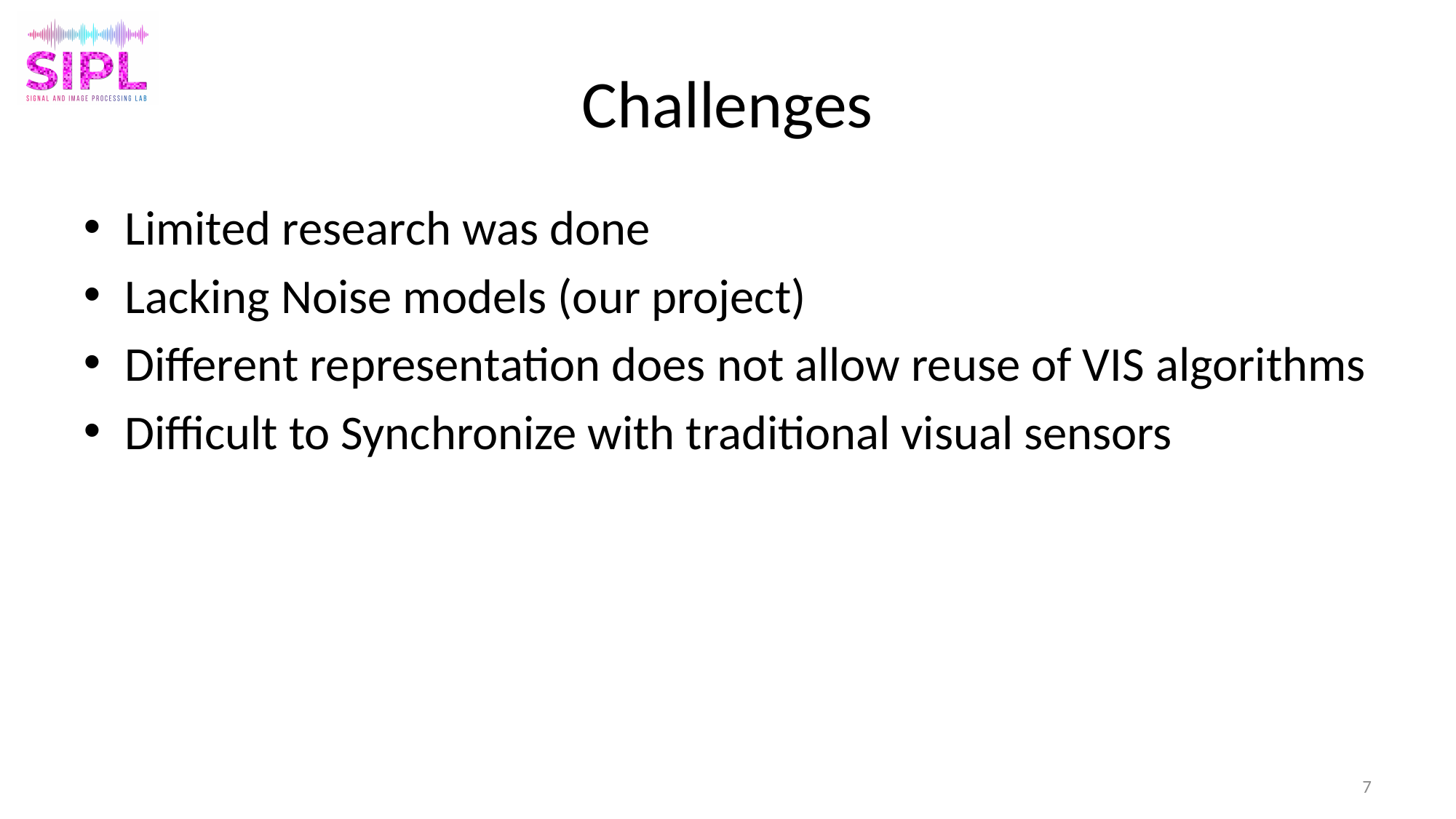

# Challenges
Limited research was done
Lacking Noise models (our project)
Different representation does not allow reuse of VIS algorithms
Difficult to Synchronize with traditional visual sensors

7